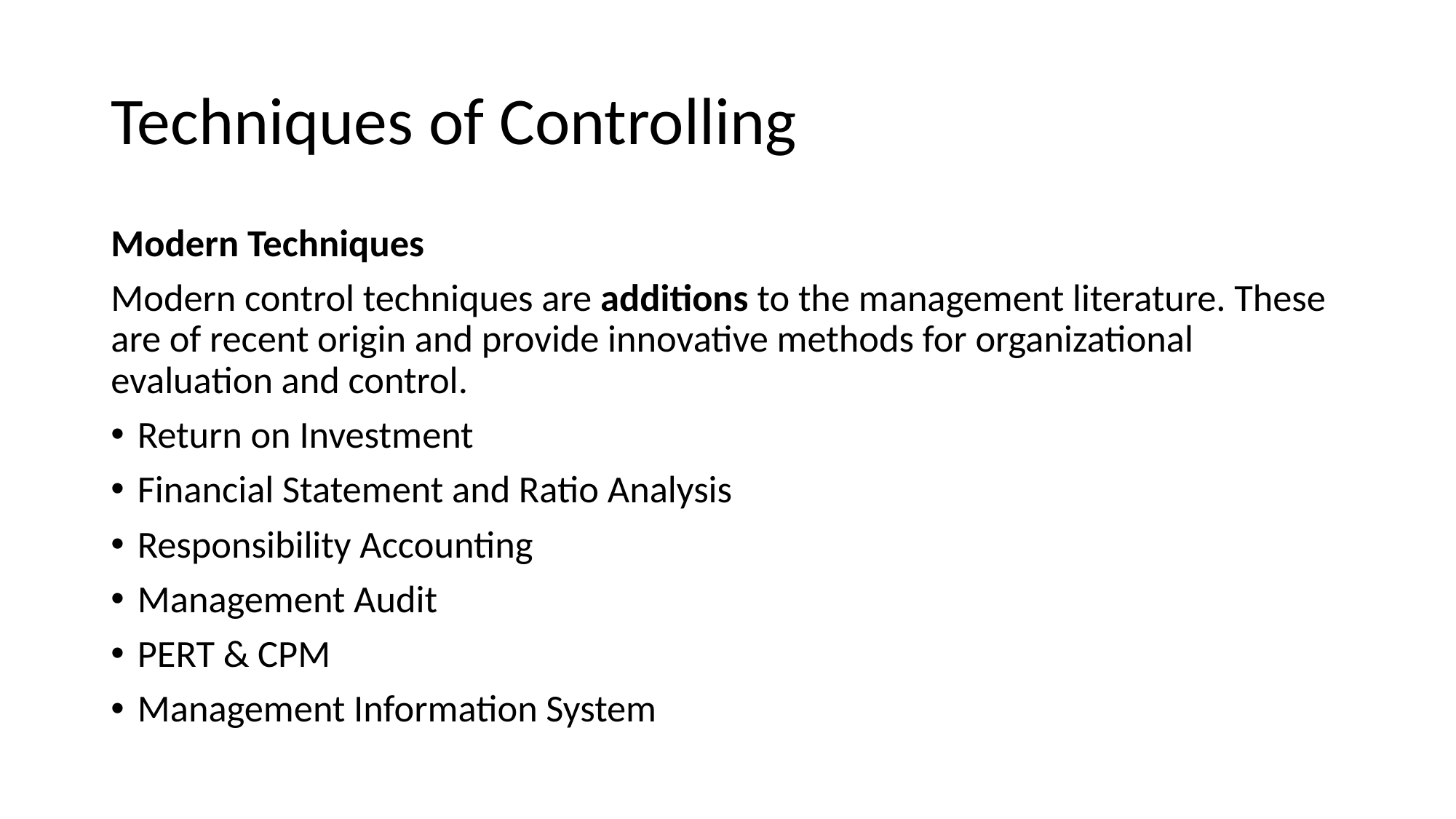

# Techniques of Controlling
Modern Techniques
Modern control techniques are additions to the management literature. These are of recent origin and provide innovative methods for organizational evaluation and control.
Return on Investment
Financial Statement and Ratio Analysis
Responsibility Accounting
Management Audit
PERT & CPM
Management Information System